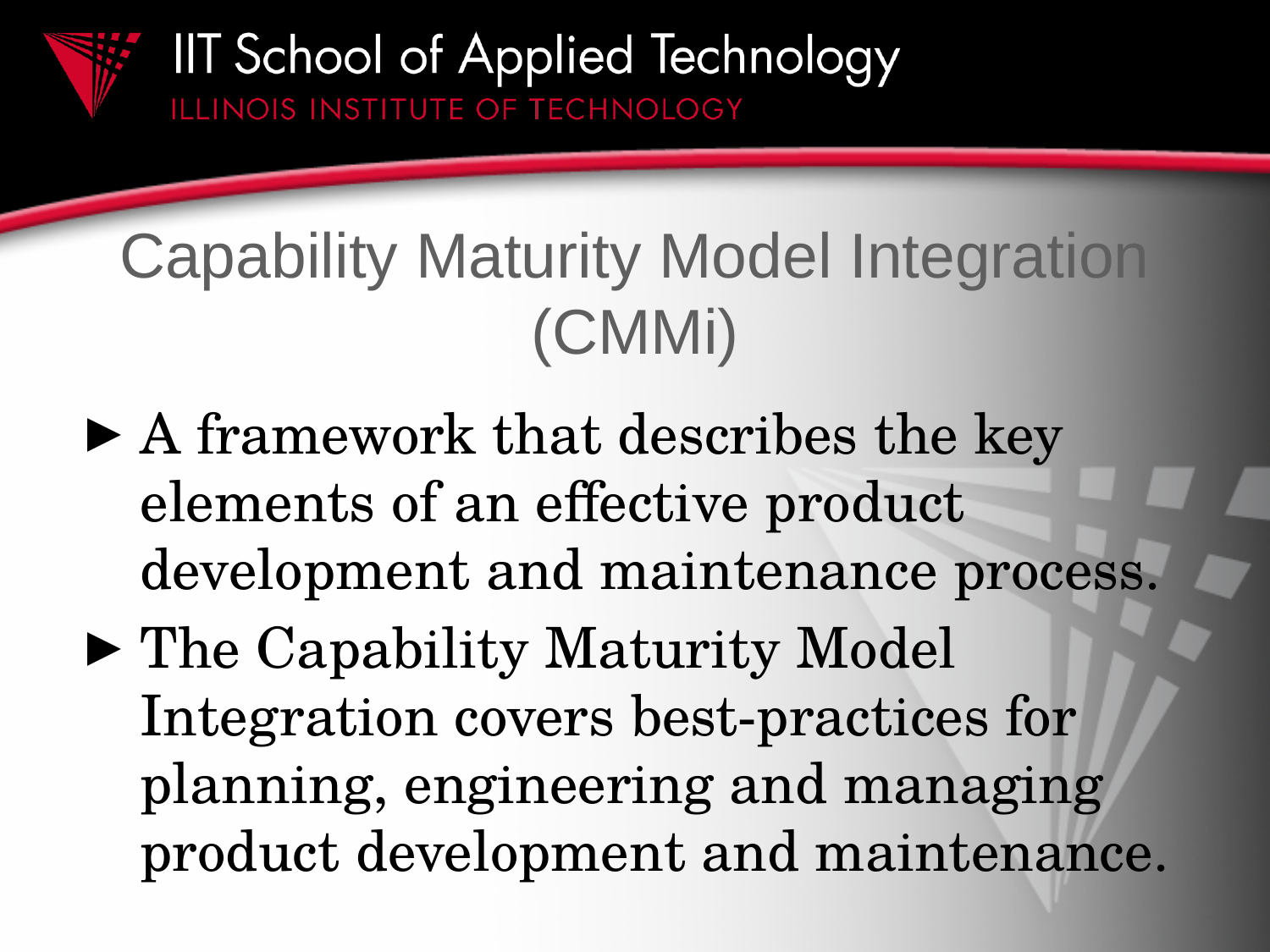

# Capability Maturity Model Integration (CMMi)
A framework that describes the key elements of an effective product development and maintenance process.
The Capability Maturity Model Integration covers best-practices for planning, engineering and managing product development and maintenance.